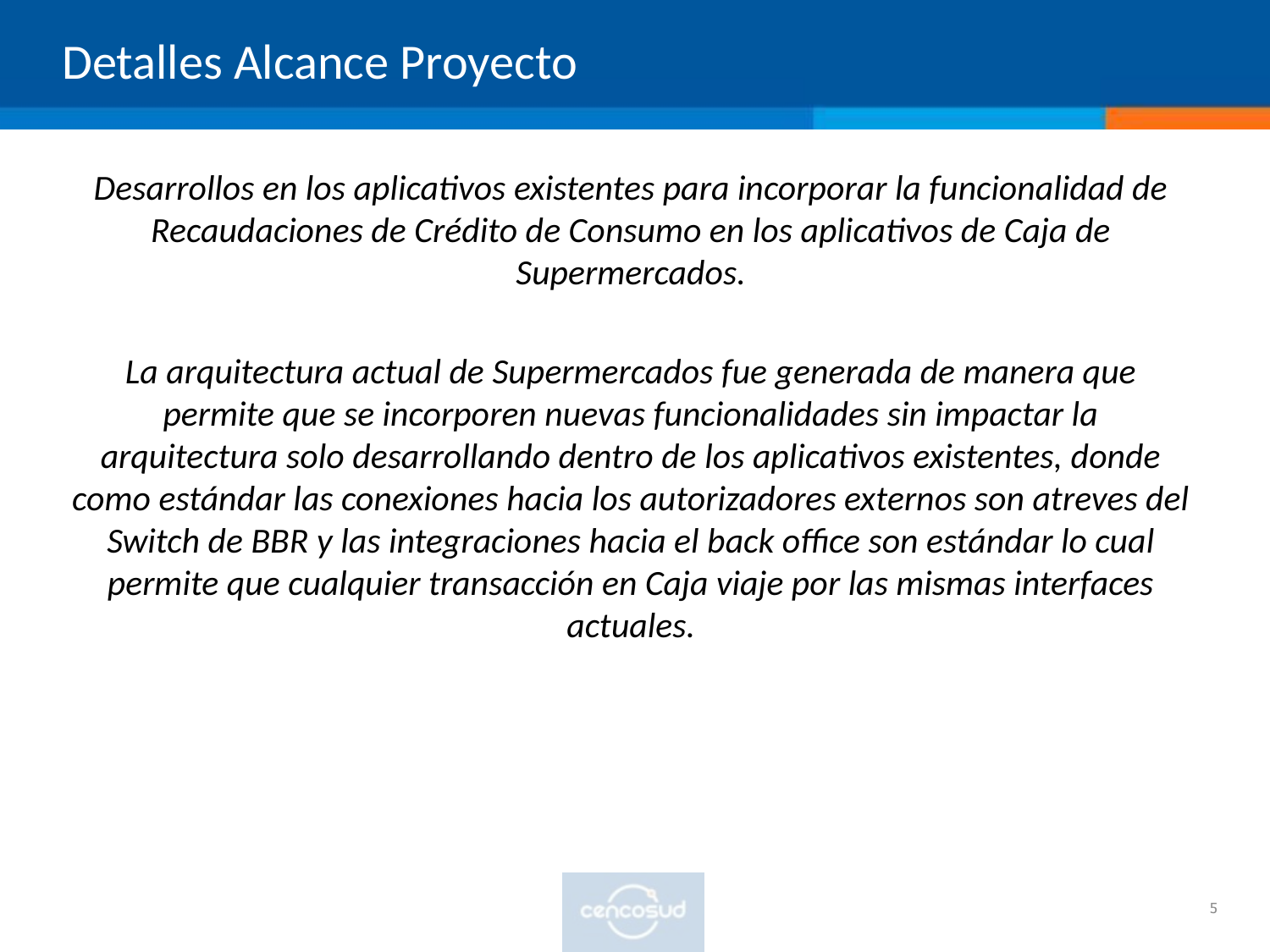

# Detalles Alcance Proyecto
Desarrollos en los aplicativos existentes para incorporar la funcionalidad de Recaudaciones de Crédito de Consumo en los aplicativos de Caja de Supermercados.

La arquitectura actual de Supermercados fue generada de manera que permite que se incorporen nuevas funcionalidades sin impactar la arquitectura solo desarrollando dentro de los aplicativos existentes, donde como estándar las conexiones hacia los autorizadores externos son atreves del Switch de BBR y las integraciones hacia el back office son estándar lo cual permite que cualquier transacción en Caja viaje por las mismas interfaces actuales.

5